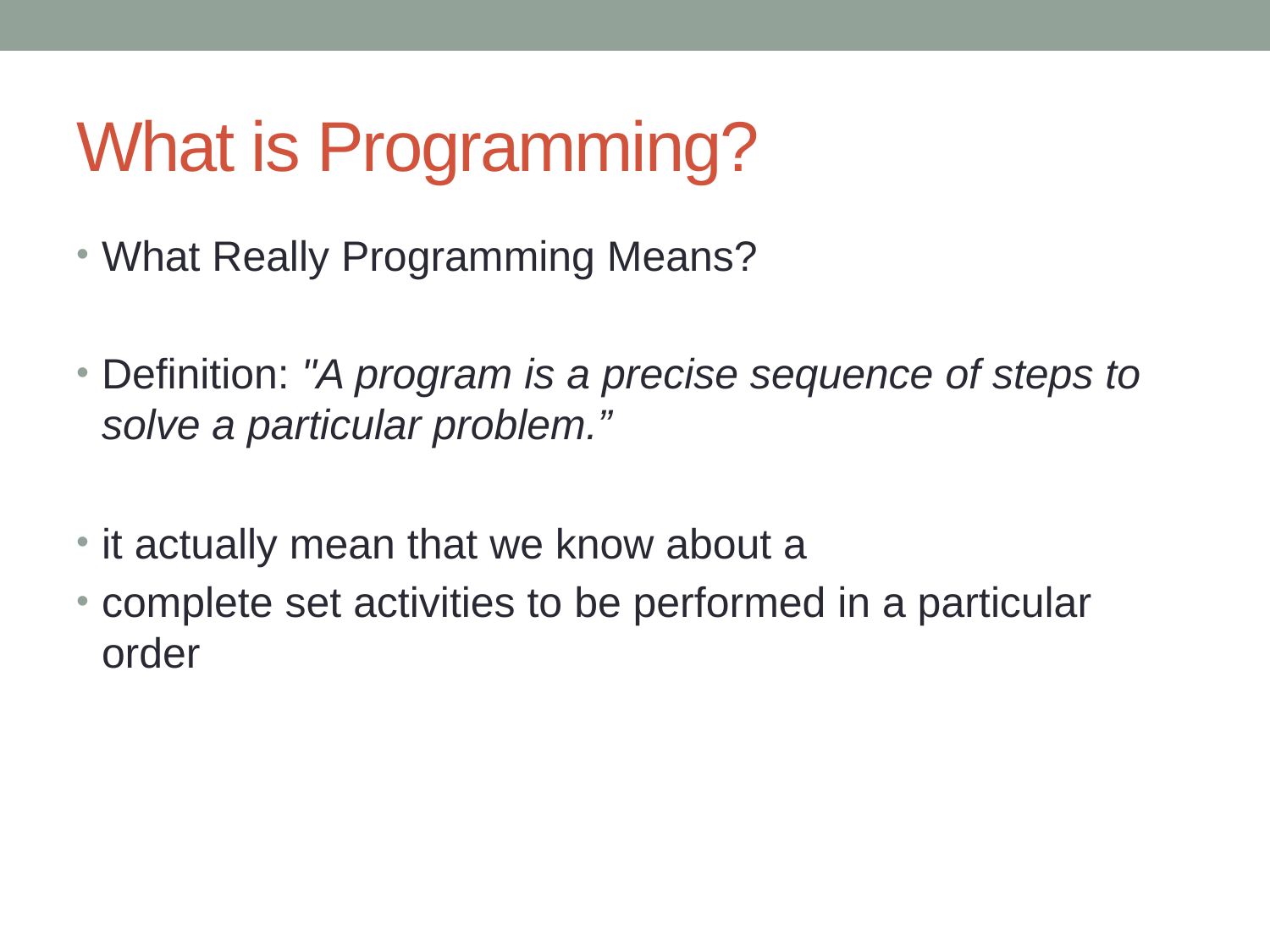

# What is Programming?
What Really Programming Means?

Definition: "A program is a precise sequence of steps to solve a particular problem.”

it actually mean that we know about a
complete set activities to be performed in a particular order